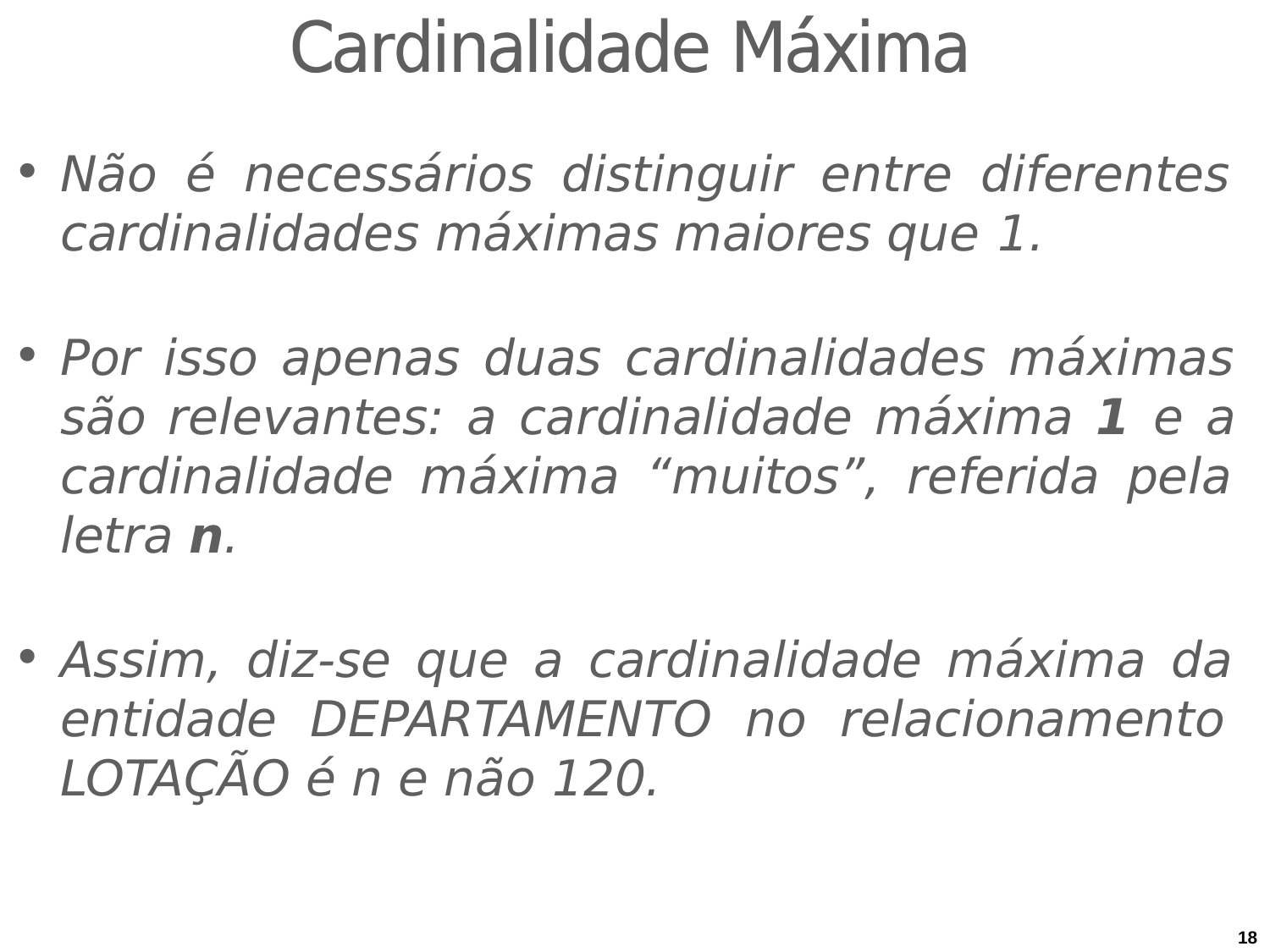

# Cardinalidade Máxima
Não é necessários distinguir entre diferentes  cardinalidades máximas maiores que 1.

Por isso apenas duas cardinalidades máximas  são relevantes: a cardinalidade máxima 1 e a  cardinalidade máxima “muitos”, referida pela  letra n.

Assim, diz-se que a cardinalidade máxima da  entidade DEPARTAMENTO no relacionamento  LOTAÇÃO é n e não 120.
18